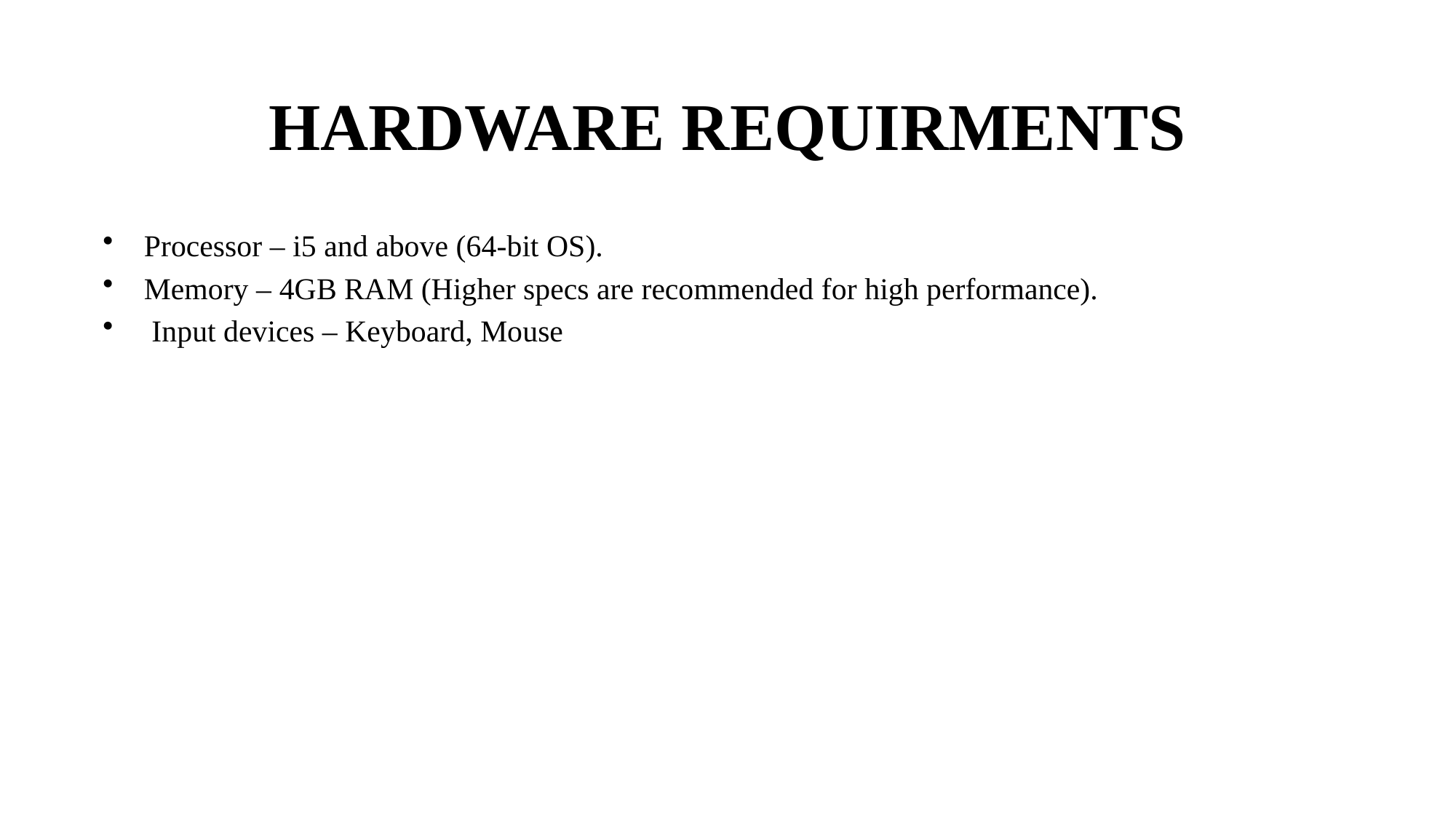

# HARDWARE REQUIRMENTS
Processor – i5 and above (64-bit OS).
Memory – 4GB RAM (Higher specs are recommended for high performance).
 Input devices – Keyboard, Mouse